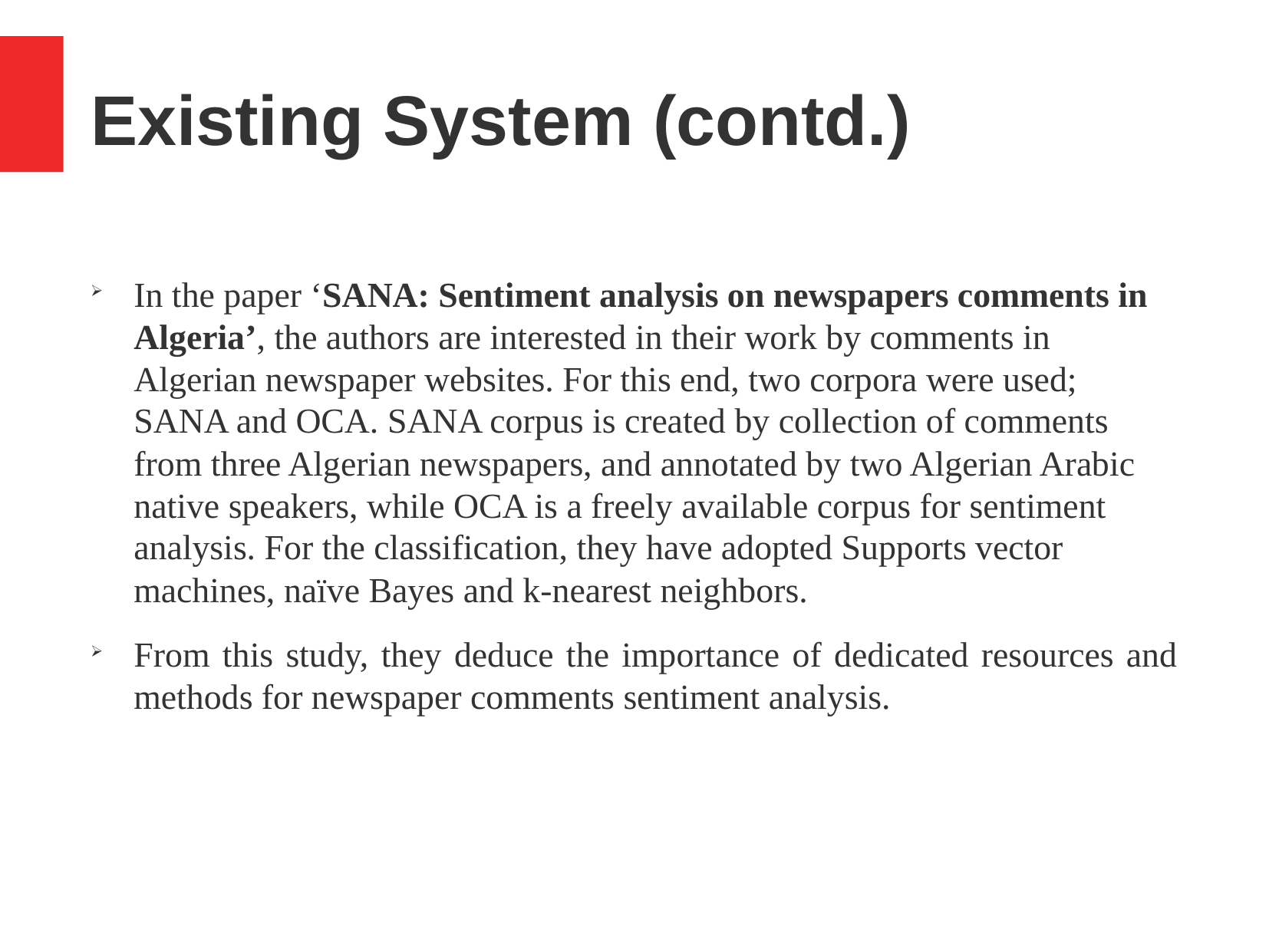

Existing System (contd.)
In the paper ‘SANA: Sentiment analysis on newspapers comments in Algeria’, the authors are interested in their work by comments in Algerian newspaper websites. For this end, two corpora were used; SANA and OCA. SANA corpus is created by collection of comments from three Algerian newspapers, and annotated by two Algerian Arabic native speakers, while OCA is a freely available corpus for sentiment analysis. For the classification, they have adopted Supports vector machines, naïve Bayes and k-nearest neighbors.
From this study, they deduce the importance of dedicated resources and methods for newspaper comments sentiment analysis.